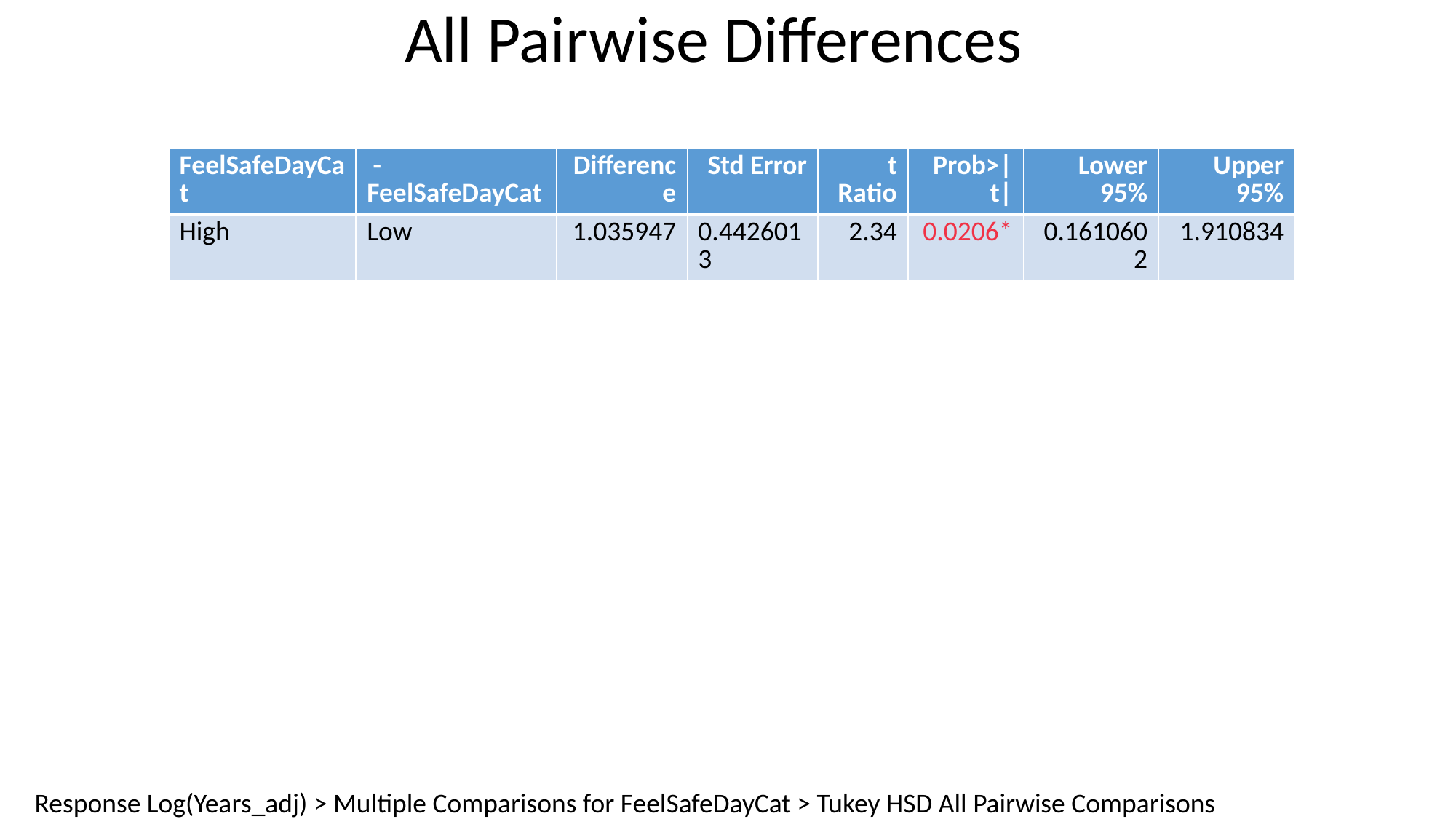

# All Pairwise Differences
| FeelSafeDayCat | -FeelSafeDayCat | Difference | Std Error | t Ratio | Prob>|t| | Lower 95% | Upper 95% |
| --- | --- | --- | --- | --- | --- | --- | --- |
| High | Low | 1.035947 | 0.4426013 | 2.34 | 0.0206\* | 0.1610602 | 1.910834 |
Response Log(Years_adj) > Multiple Comparisons for FeelSafeDayCat > Tukey HSD All Pairwise Comparisons